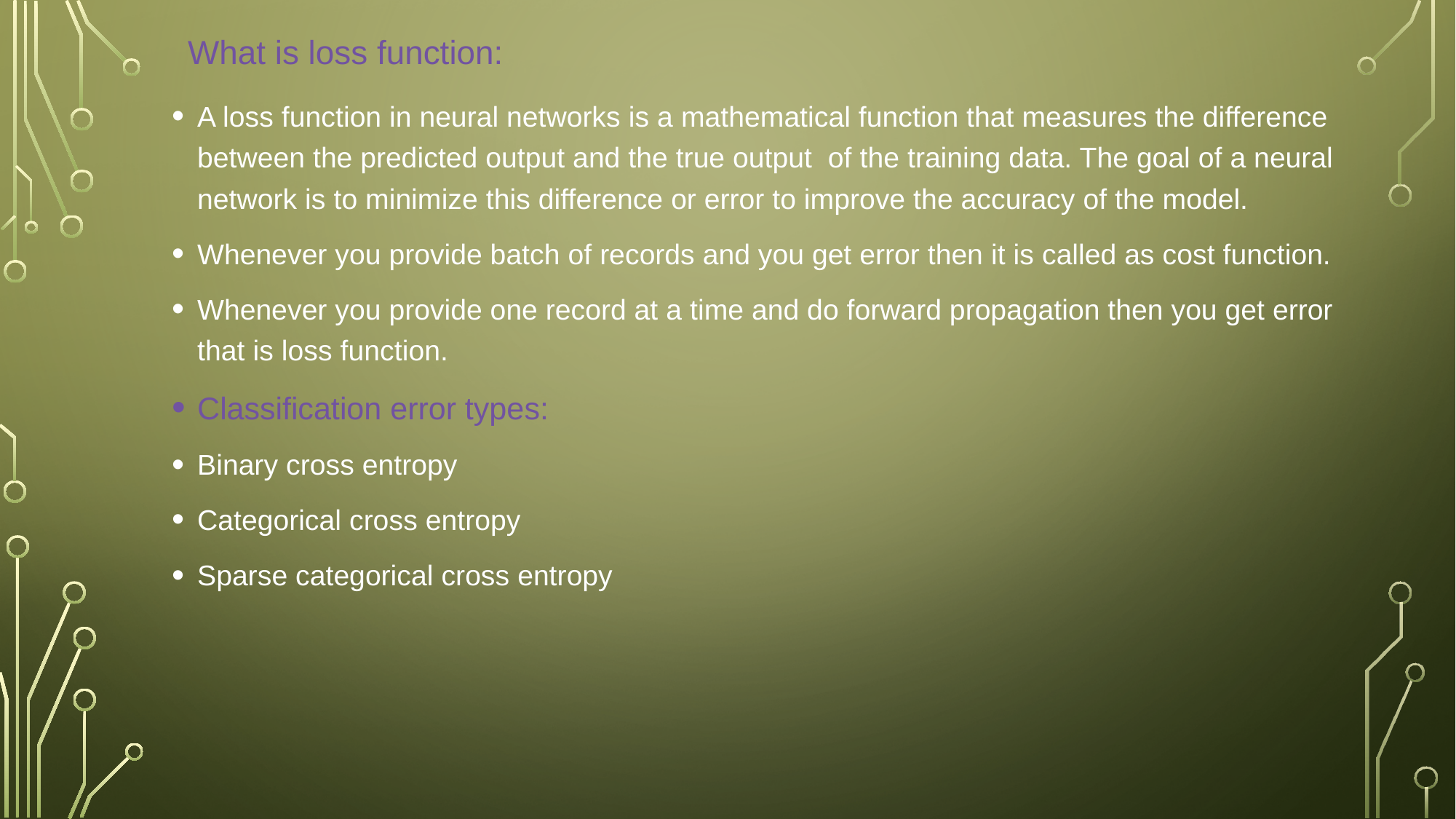

# What is loss function:
A loss function in neural networks is a mathematical function that measures the difference between the predicted output and the true output  of the training data. The goal of a neural network is to minimize this difference or error to improve the accuracy of the model.
Whenever you provide batch of records and you get error then it is called as cost function.
Whenever you provide one record at a time and do forward propagation then you get error that is loss function.
Classification error types:
Binary cross entropy
Categorical cross entropy
Sparse categorical cross entropy